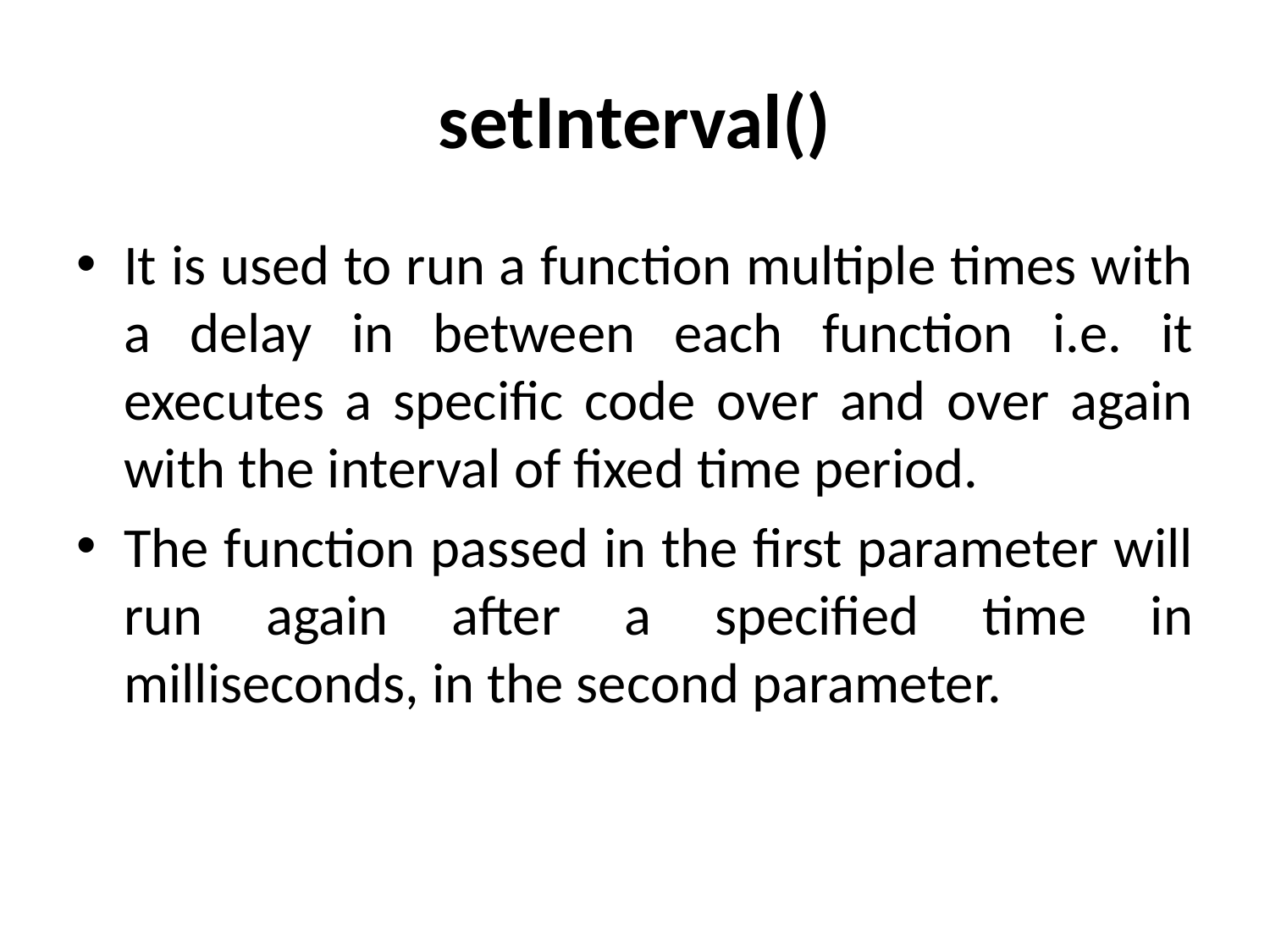

# setInterval()
It is used to run a function multiple times with a delay in between each function i.e. it executes a specific code over and over again with the interval of fixed time period.
The function passed in the first parameter will run again after a specified time in milliseconds, in the second parameter.